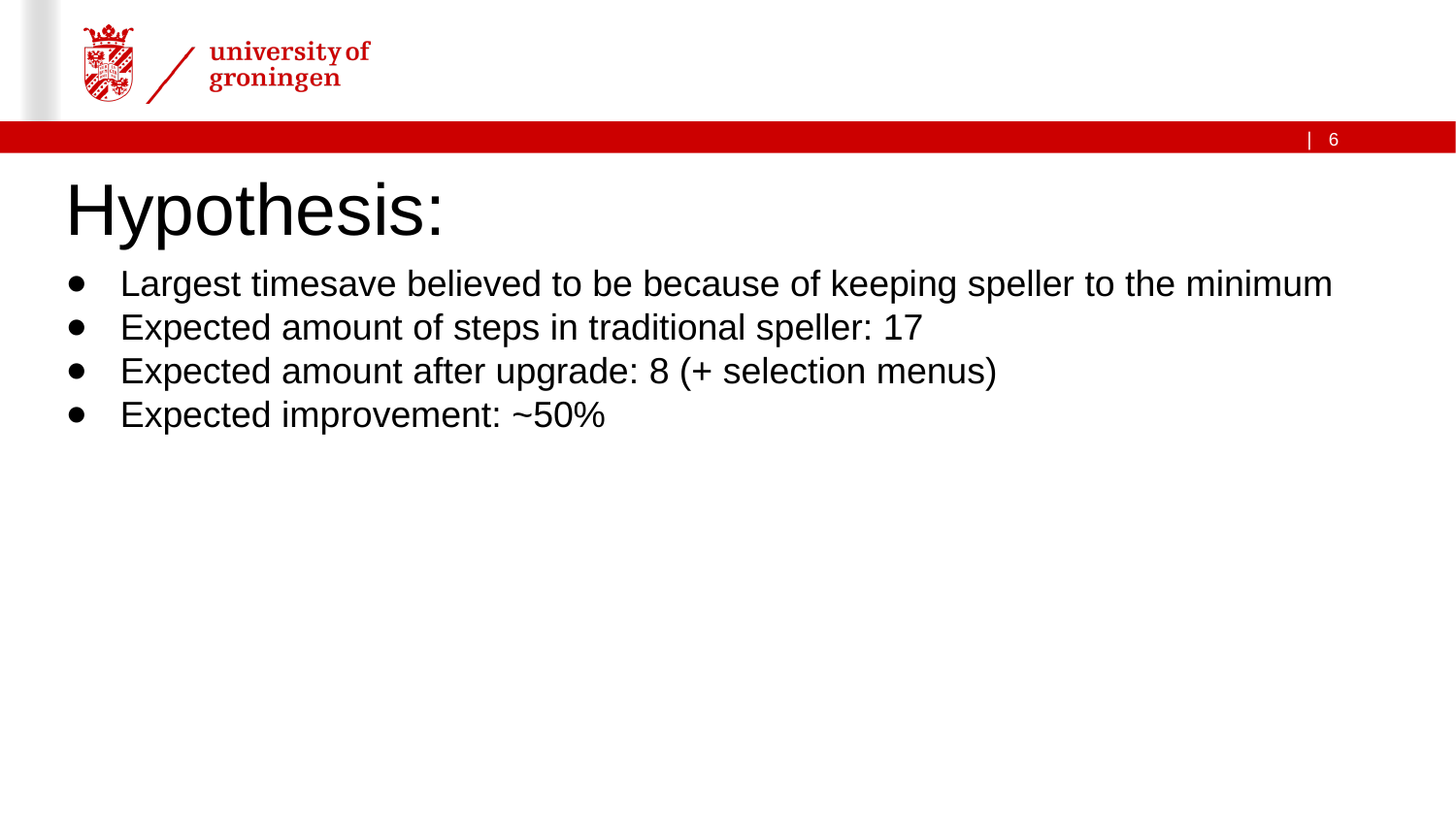

Hypothesis:
Largest timesave believed to be because of keeping speller to the minimum
Expected amount of steps in traditional speller: 17
Expected amount after upgrade: 8 (+ selection menus)
Expected improvement: ~50%